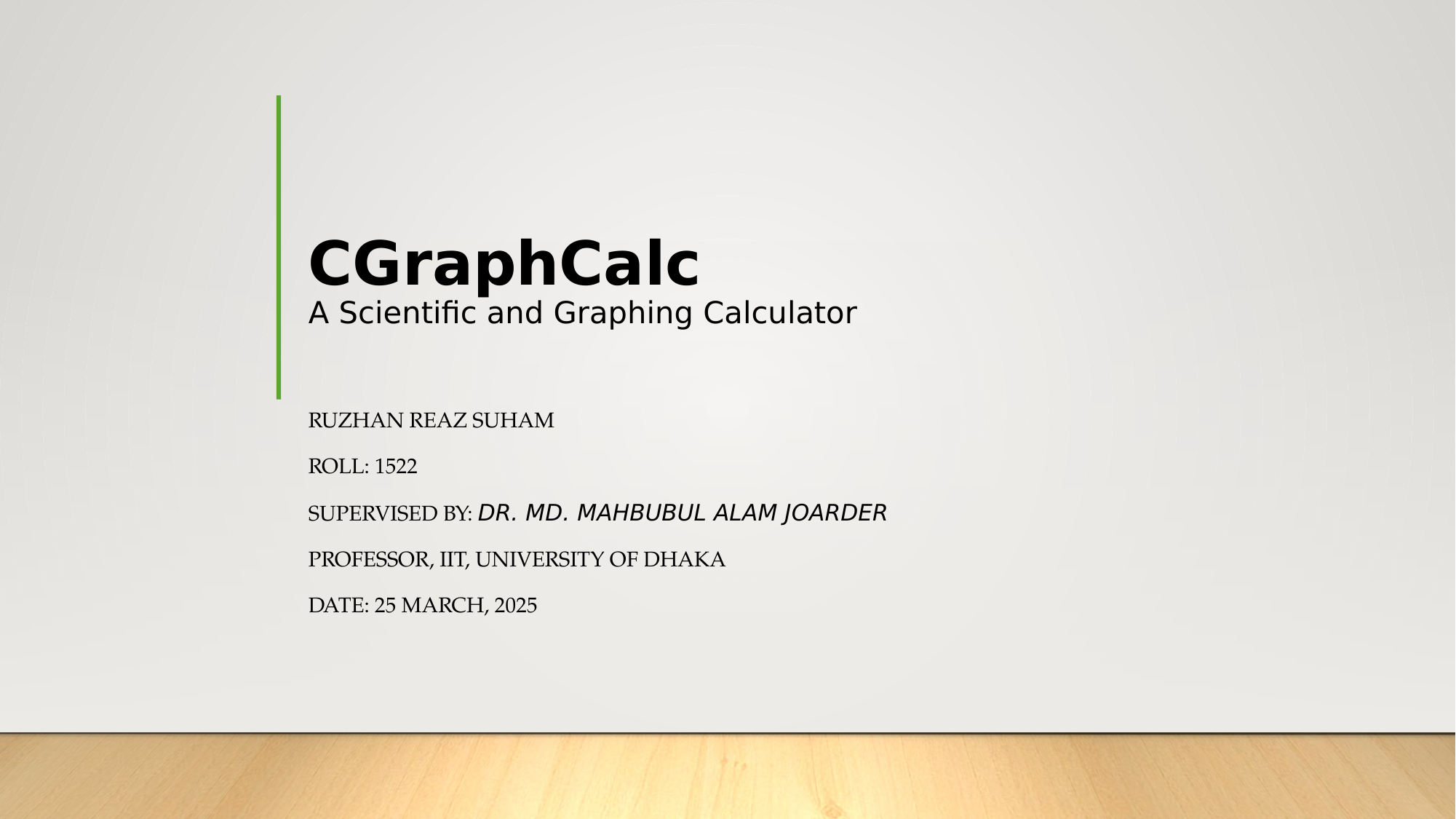

# CGraphCalc A Scientific and Graphing Calculator
Ruzhan Reaz Suham
Roll: 1522
Supervised by: Dr. Md. Mahbubul Alam Joarder
Professor, IIT, University of Dhaka
Date: 25 March, 2025